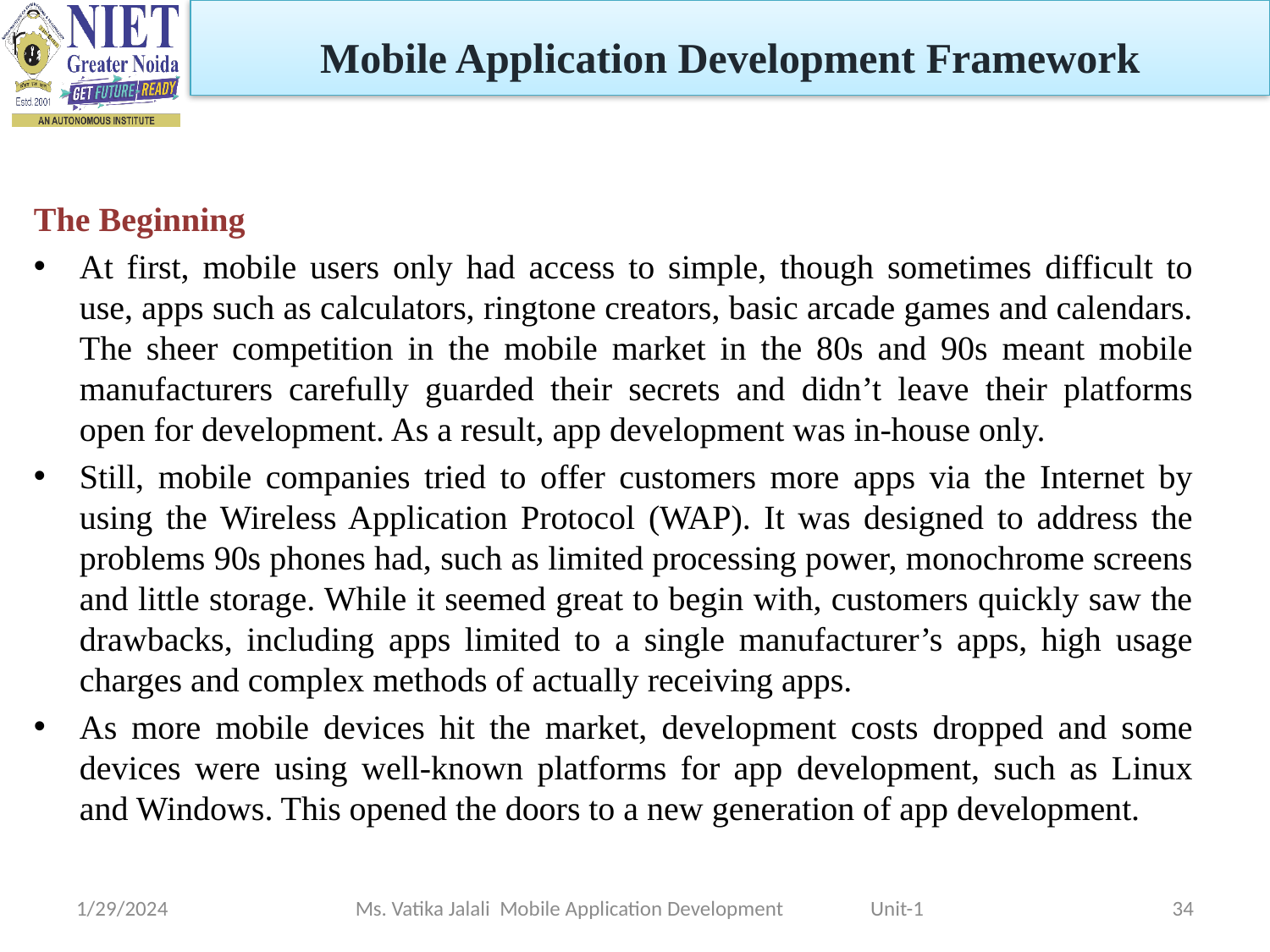

Mobile Application Development Framework

The Beginning
At first, mobile users only had access to simple, though sometimes difficult to use, apps such as calculators, ringtone creators, basic arcade games and calendars. The sheer competition in the mobile market in the 80s and 90s meant mobile manufacturers carefully guarded their secrets and didn’t leave their platforms open for development. As a result, app development was in-house only.
Still, mobile companies tried to offer customers more apps via the Internet by using the Wireless Application Protocol (WAP). It was designed to address the problems 90s phones had, such as limited processing power, monochrome screens and little storage. While it seemed great to begin with, customers quickly saw the drawbacks, including apps limited to a single manufacturer’s apps, high usage charges and complex methods of actually receiving apps.
As more mobile devices hit the market, development costs dropped and some devices were using well-known platforms for app development, such as Linux and Windows. This opened the doors to a new generation of app development.

1/29/2024
Ms. Vatika Jalali  Mobile Application Development                  Unit-1
34